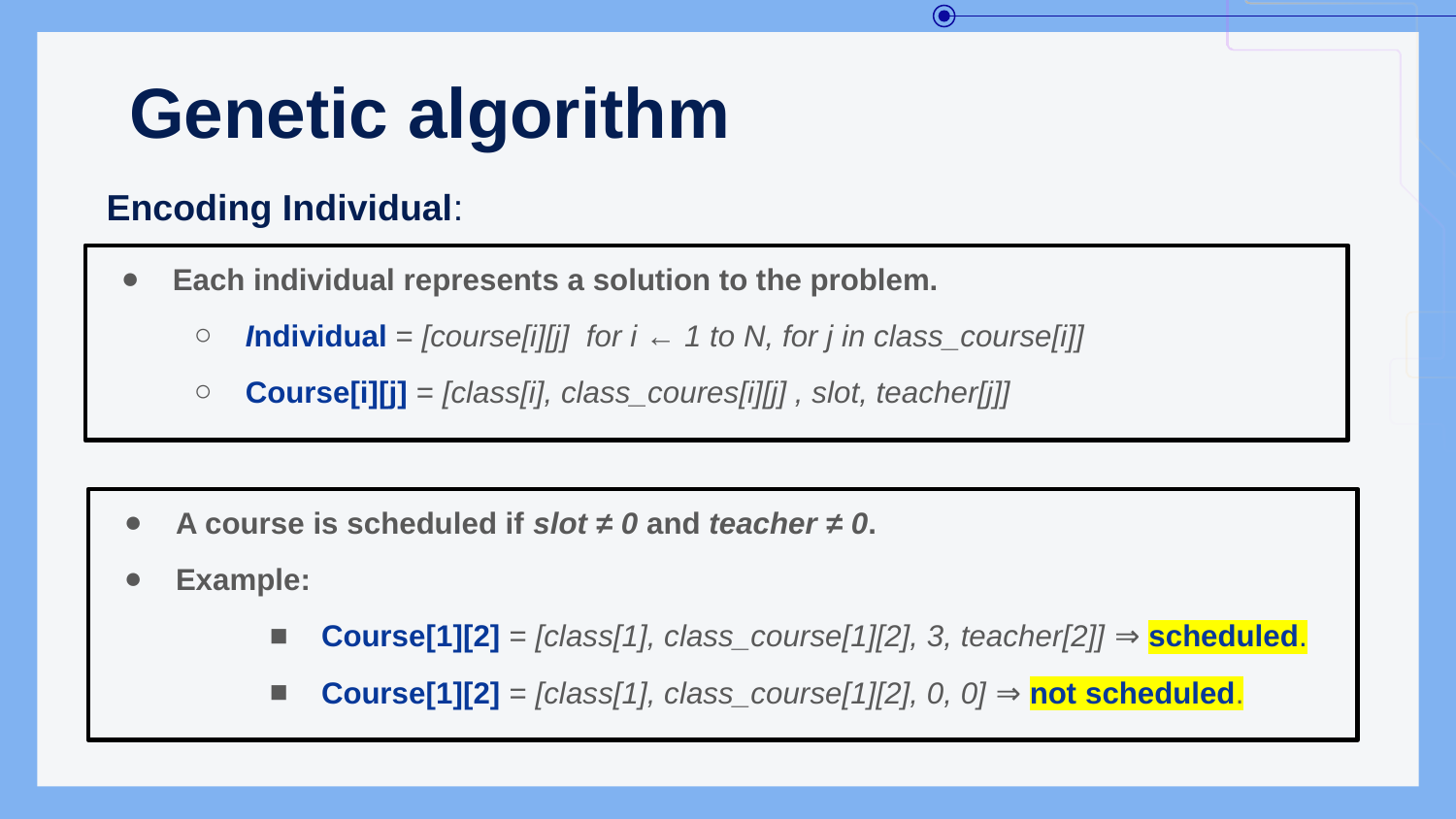

# Genetic algorithm
Encoding Individual:
Each individual represents a solution to the problem.
Individual = [course[i][j]  for i ← 1 to N, for j in class_course[i]]
Course[i][j] = [class[i], class_coures[i][j] , slot, teacher[j]]

A course is scheduled if slot ≠ 0 and teacher ≠ 0.
Example:
Course[1][2] = [class[1], class_course[1][2], 3, teacher[2]] ⇒ scheduled.
Course[1][2] = [class[1], class_course[1][2], 0, 0] ⇒ not scheduled.